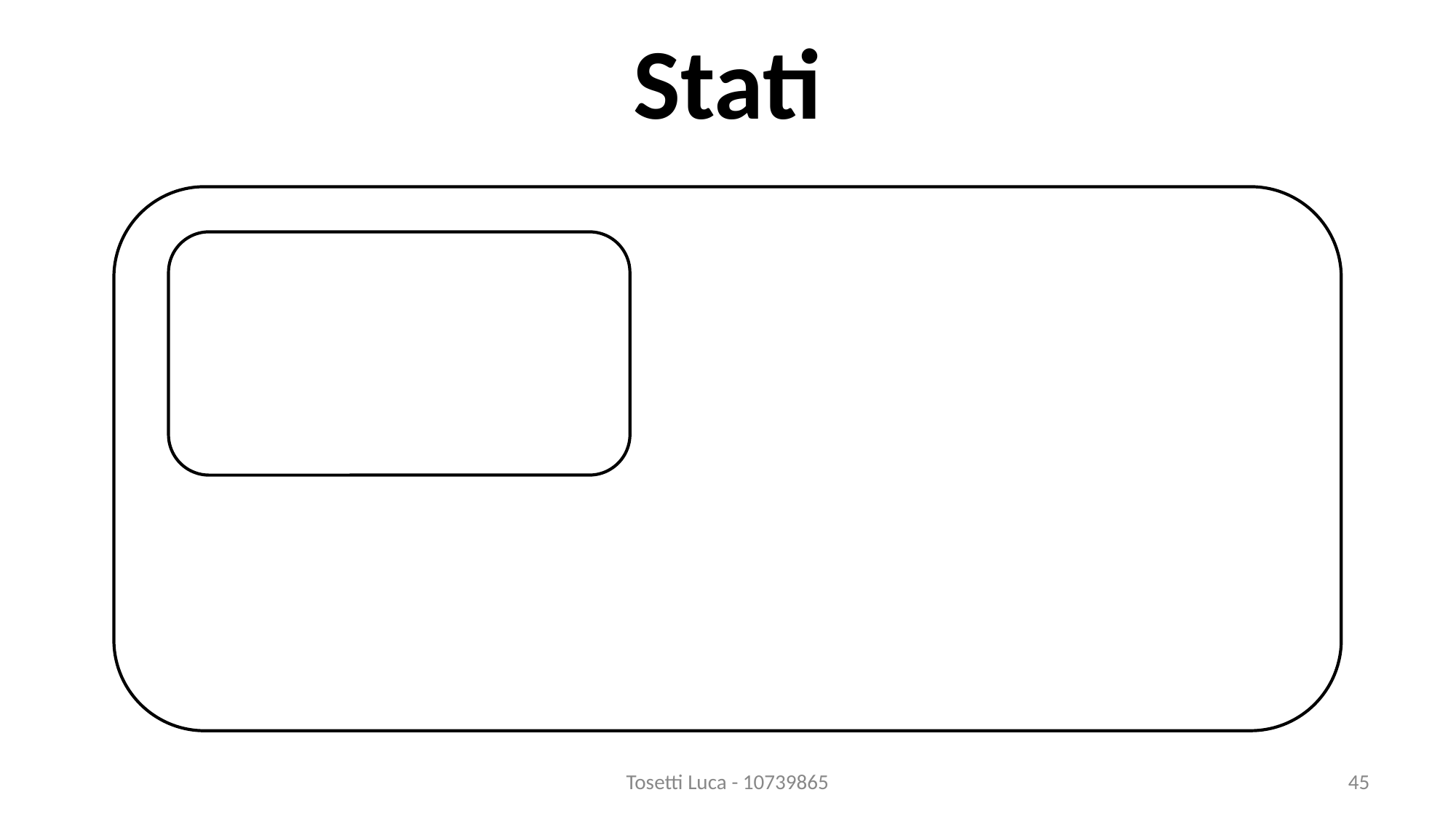

# Stati

Tosetti Luca - 10739865
45